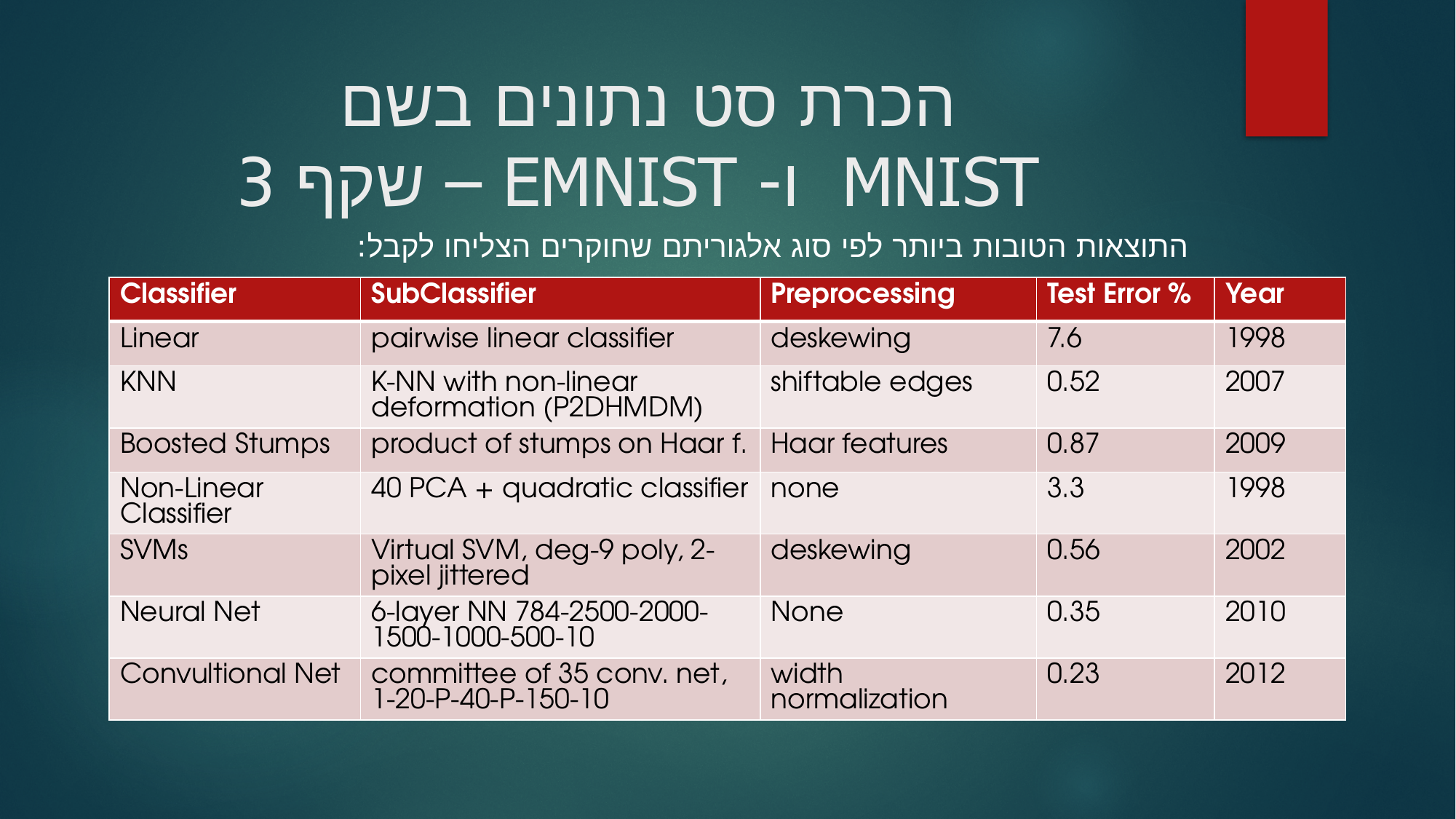

# הכרת סט נתונים בשם MNIST  ו- EMNIST – שקף 3
התוצאות הטובות ביותר לפי סוג אלגוריתם שחוקרים הצליחו לקבל:

| Classifier | SubClassifier | Preprocessing | Test Error % | Year |
| --- | --- | --- | --- | --- |
| Linear | pairwise linear classifier | deskewing | 7.6 | 1998 |
| KNN | K-NN with non-linear deformation (P2DHMDM) | shiftable edges | 0.52 | 2007 |
| Boosted Stumps | product of stumps on Haar f. | Haar features | 0.87 | 2009 |
| Non-Linear Classifier | 40 PCA + quadratic classifier | none | 3.3 | 1998 |
| SVMs | Virtual SVM, deg-9 poly, 2-pixel jittered | deskewing | 0.56 | 2002 |
| Neural Net | 6-layer NN 784-2500-2000-1500-1000-500-10 | None | 0.35 | 2010 |
| Convultional Net | committee of 35 conv. net, 1-20-P-40-P-150-10 | width normalization | 0.23 | 2012 |